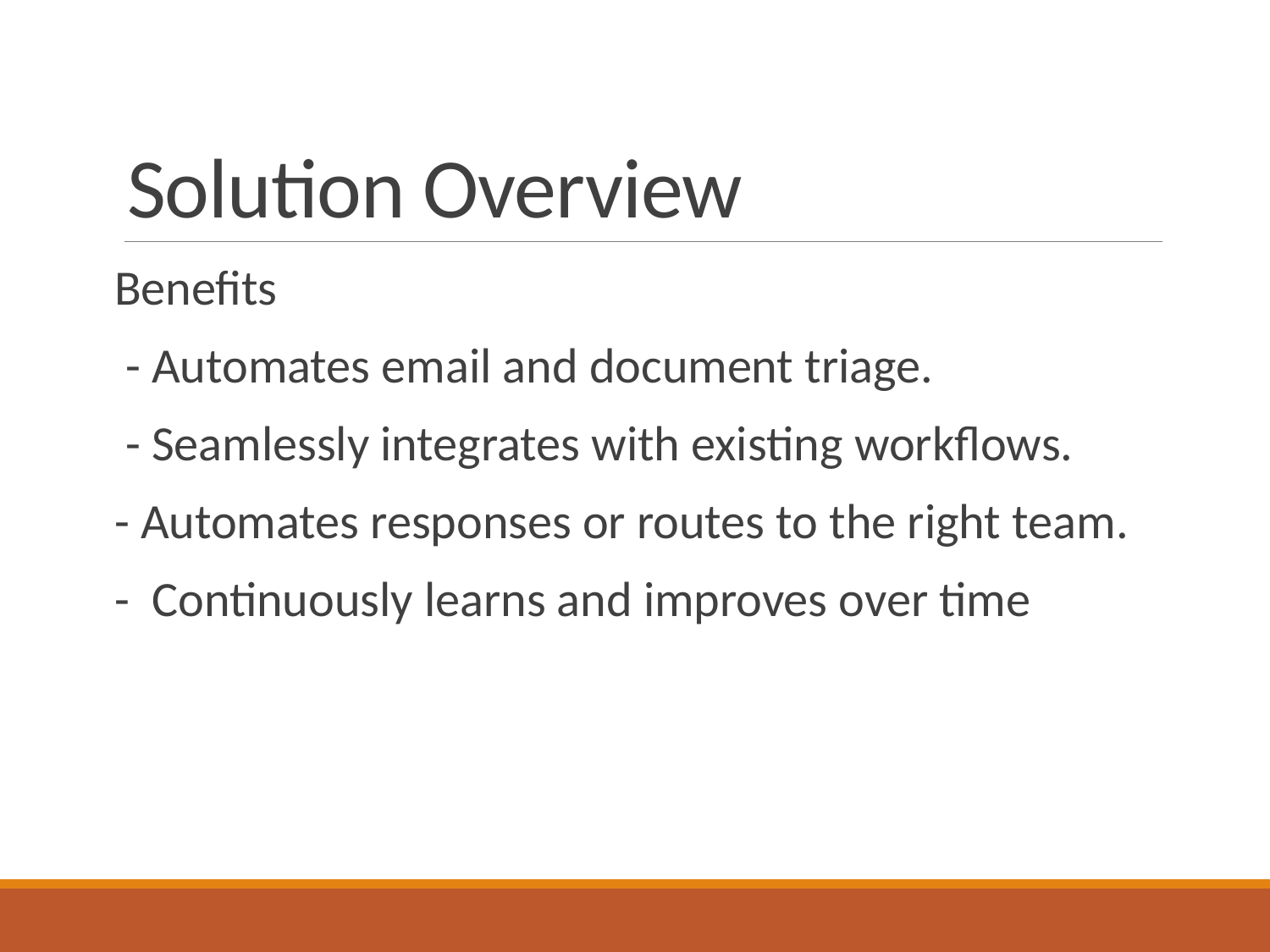

# Solution Overview
Benefits
 - Automates email and document triage.
 - Seamlessly integrates with existing workflows.
- Automates responses or routes to the right team.
-  Continuously learns and improves over time